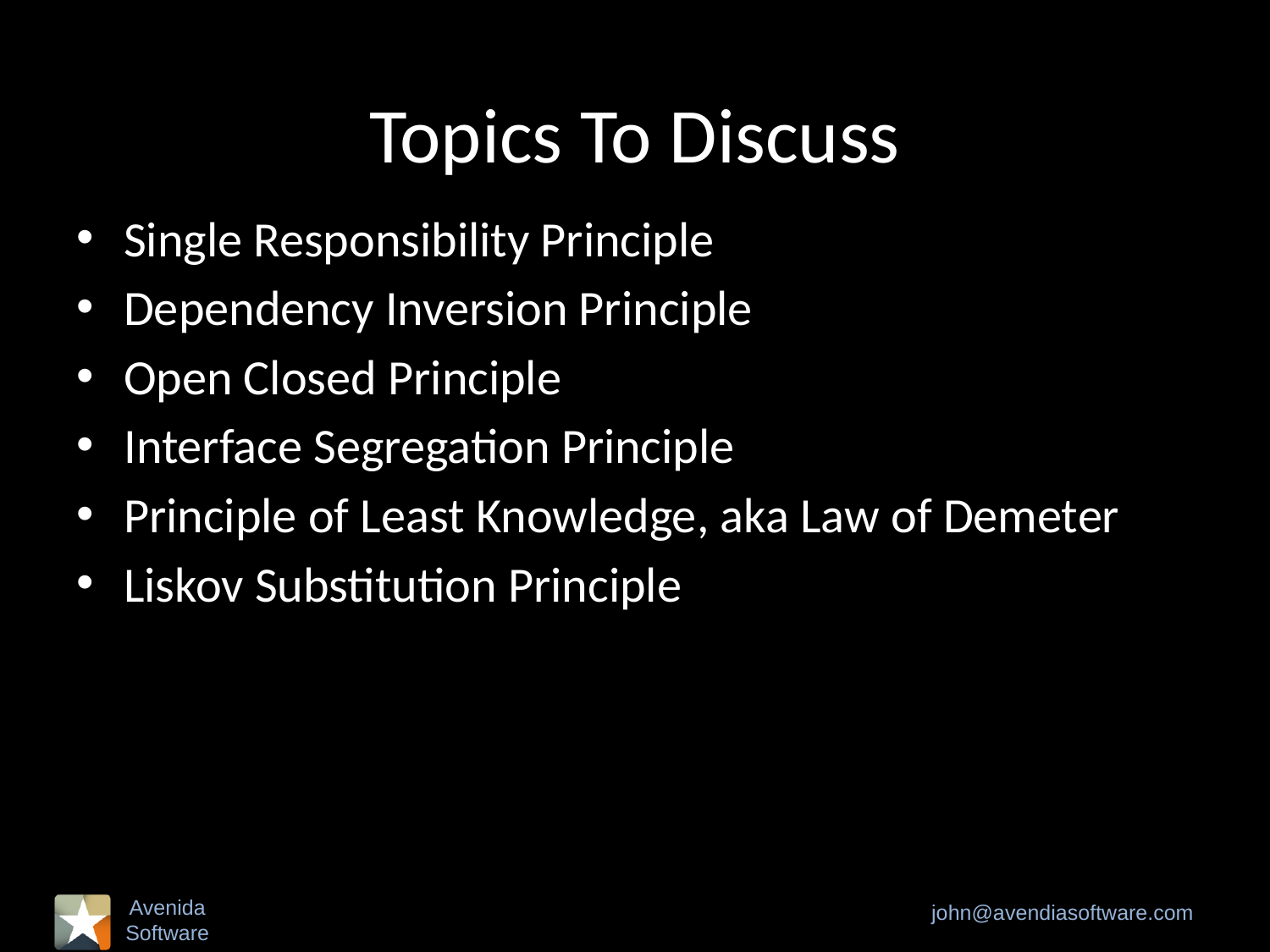

# Topics To Discuss
Single Responsibility Principle
Dependency Inversion Principle
Open Closed Principle
Interface Segregation Principle
Principle of Least Knowledge, aka Law of Demeter
Liskov Substitution Principle